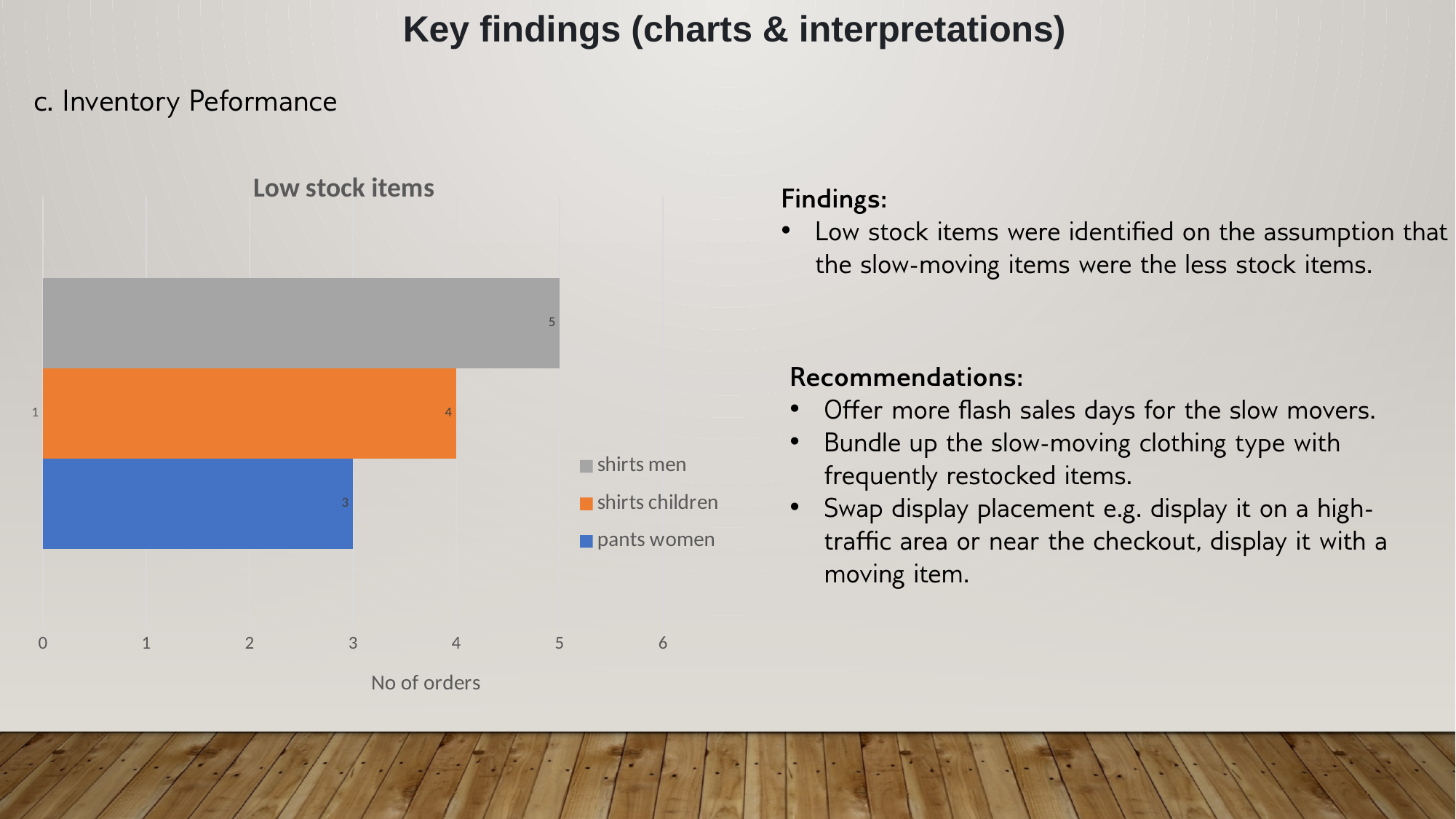

Key findings (charts & interpretations)
c. Inventory Peformance

### Chart: Low stock items

| Category | pants | shirts | shirts |
|---|---|---|---|
Findings:
Low stock items were identified on the assumption that the slow-moving items were the less stock items.

Recommendations:
Offer more flash sales days for the slow movers.
Bundle up the slow-moving clothing type with frequently restocked items.
Swap display placement e.g. display it on a high-traffic area or near the checkout, display it with a moving item.